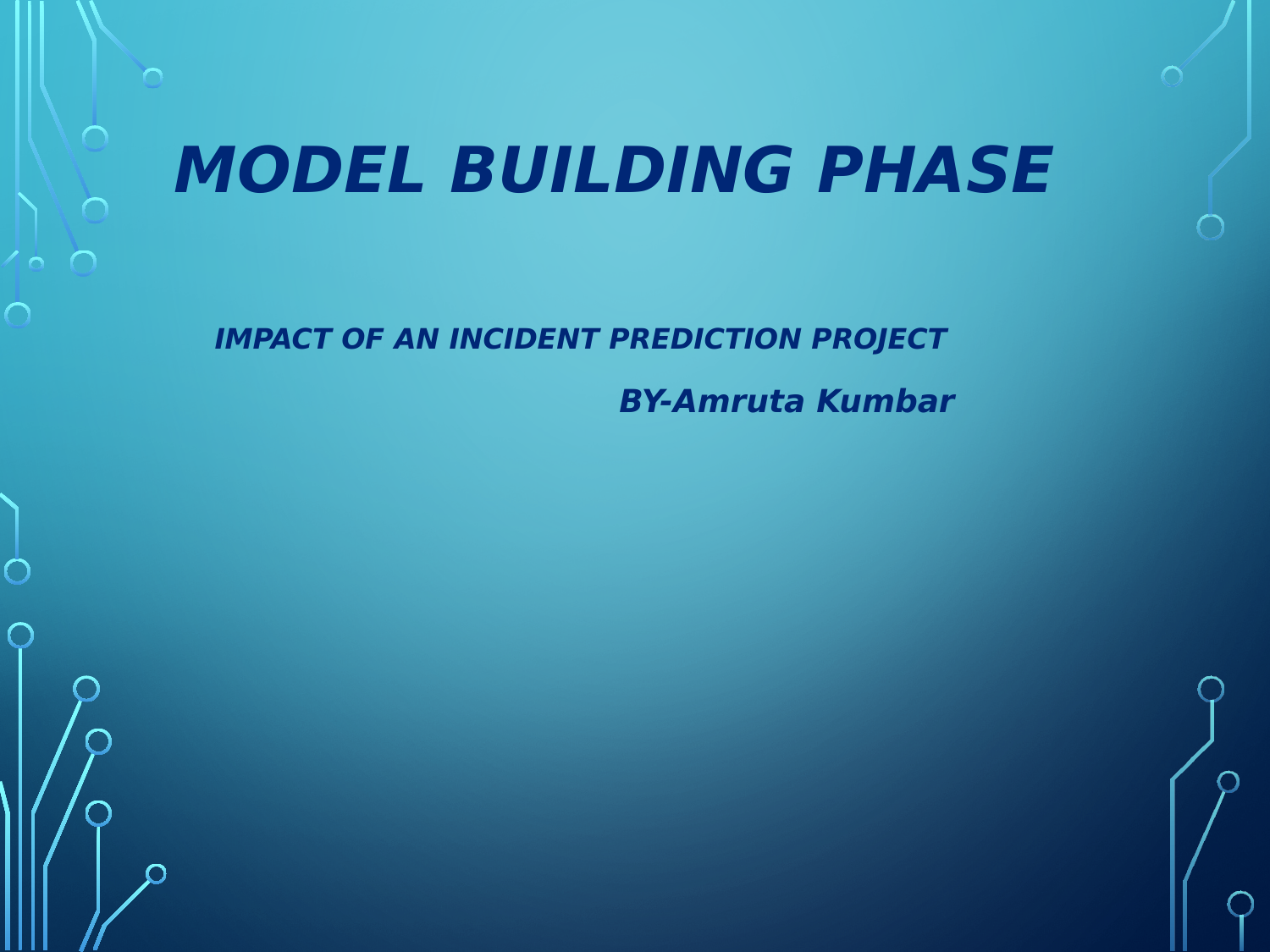

MODEL BUILDING PHASE
IMPACT OF AN INCIDENT PREDICTION PROJECT
BY-Amruta Kumbar